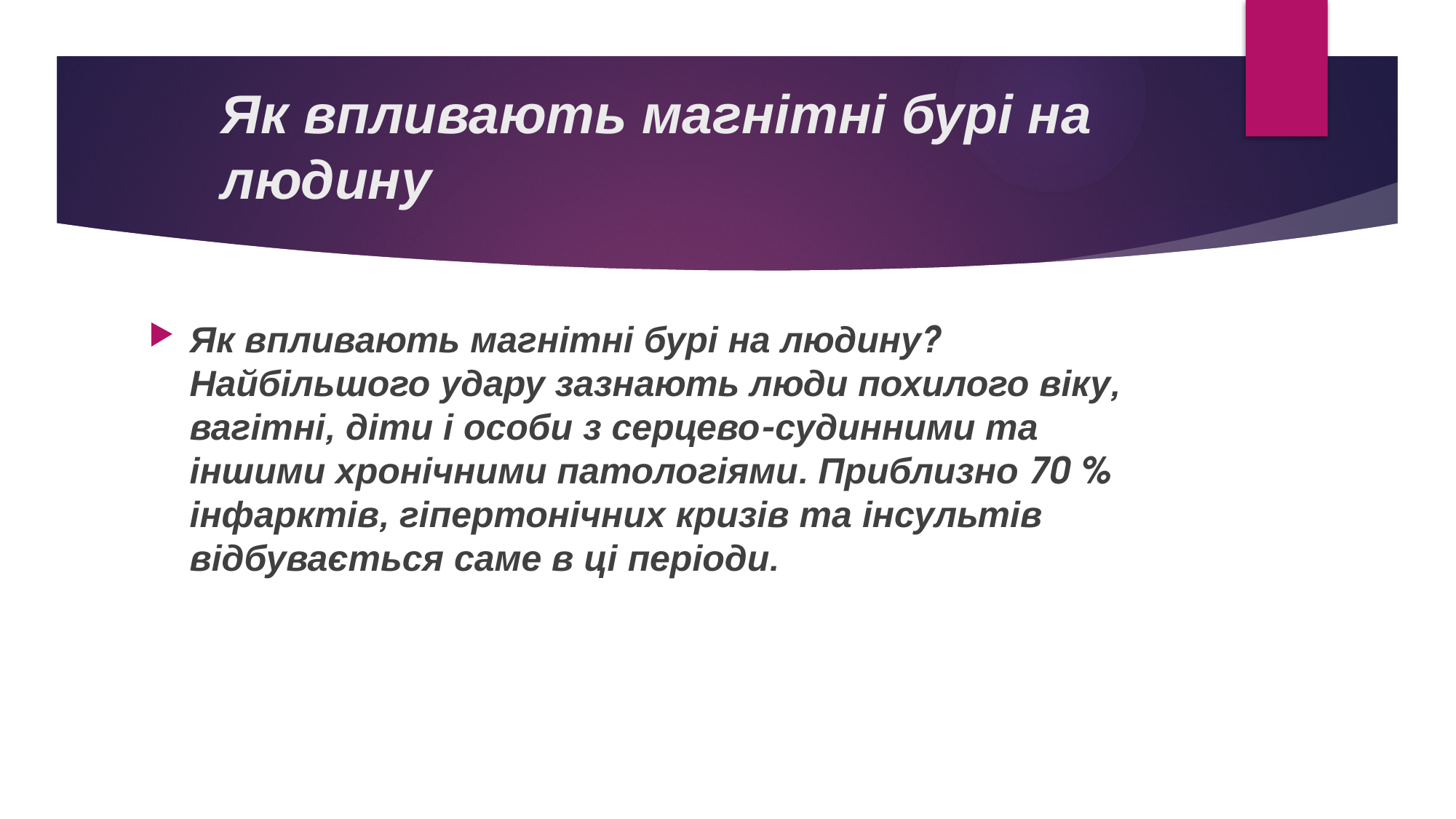

# Як впливають магнітні бурі на людину
Як впливають магнітні бурі на людину?Найбільшого удару зазнають люди похилого віку, вагітні, діти і особи з серцево-судинними та іншими хронічними патологіями. Приблизно 70 % інфарктів, гіпертонічних кризів та інсультів відбувається саме в ці періоди.